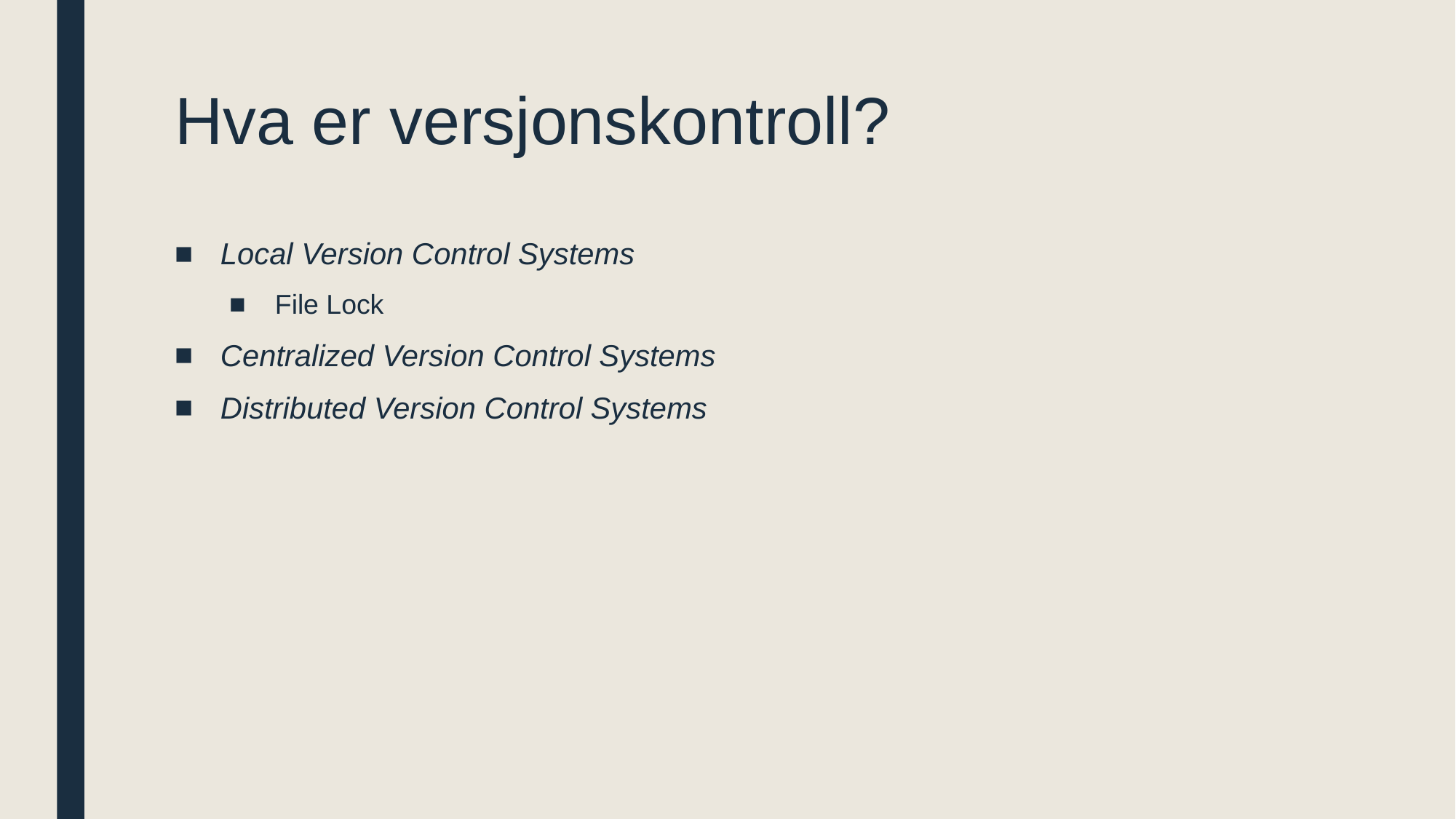

# Hva er versjonskontroll?
Local Version Control Systems
File Lock
Centralized Version Control Systems
Distributed Version Control Systems